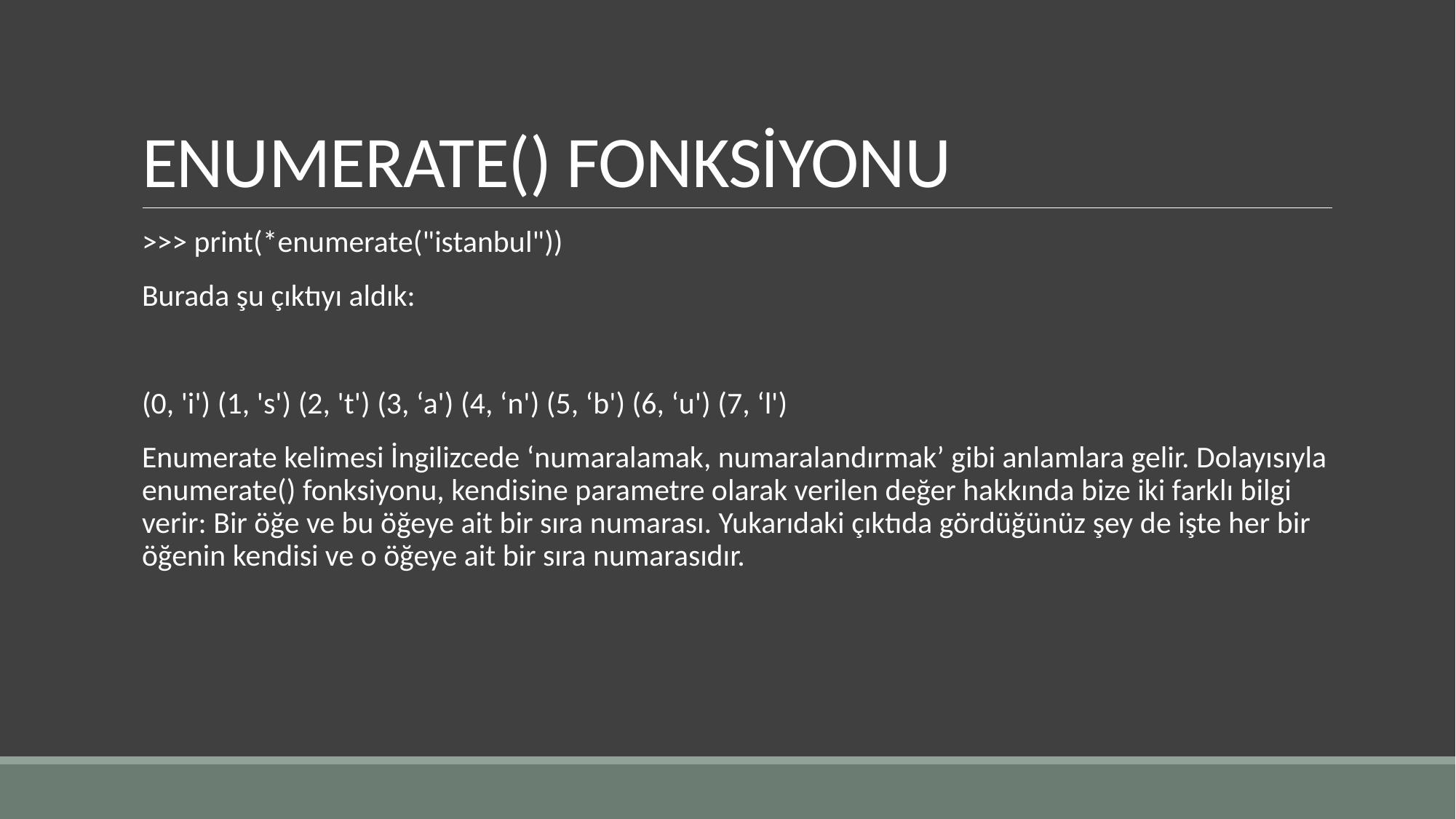

# ENUMERATE() FONKSİYONU
>>> print(*enumerate("istanbul"))
Burada şu çıktıyı aldık:

(0, 'i') (1, 's') (2, 't') (3, ‘a') (4, ‘n') (5, ‘b') (6, ‘u') (7, ‘l')
Enumerate kelimesi İngilizcede ‘numaralamak, numaralandırmak’ gibi anlamlara gelir. Dolayısıyla enumerate() fonksiyonu, kendisine parametre olarak verilen değer hakkında bize iki farklı bilgi verir: Bir öğe ve bu öğeye ait bir sıra numarası. Yukarıdaki çıktıda gördüğünüz şey de işte her bir öğenin kendisi ve o öğeye ait bir sıra numarasıdır.